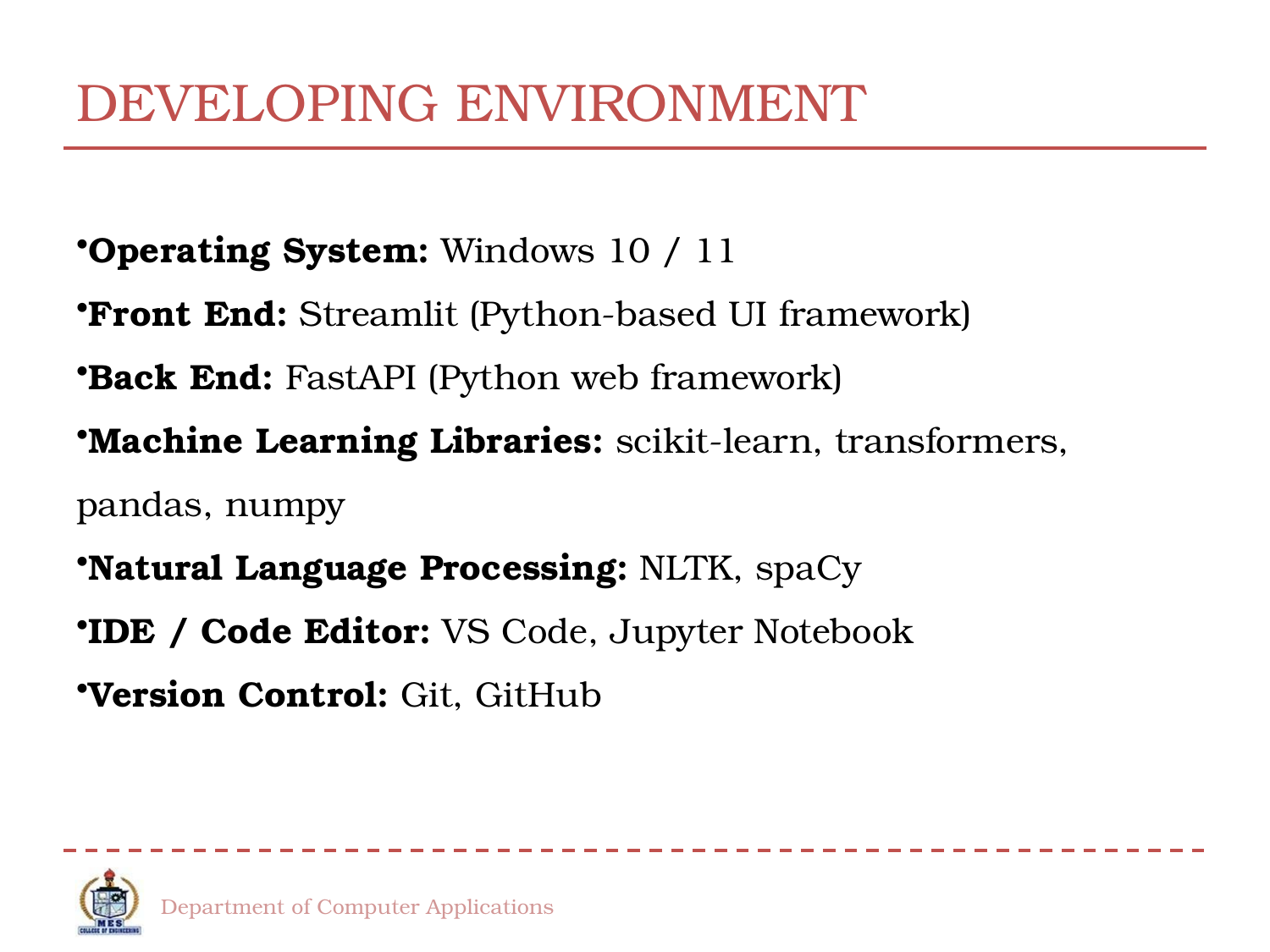

# DEVELOPING ENVIRONMENT
Operating System: Windows 10 / 11
Front End: Streamlit (Python-based UI framework)
Back End: FastAPI (Python web framework)
Machine Learning Libraries: scikit-learn, transformers, pandas, numpy
Natural Language Processing: NLTK, spaCy
IDE / Code Editor: VS Code, Jupyter Notebook
Version Control: Git, GitHub
Department of Computer Applications

14